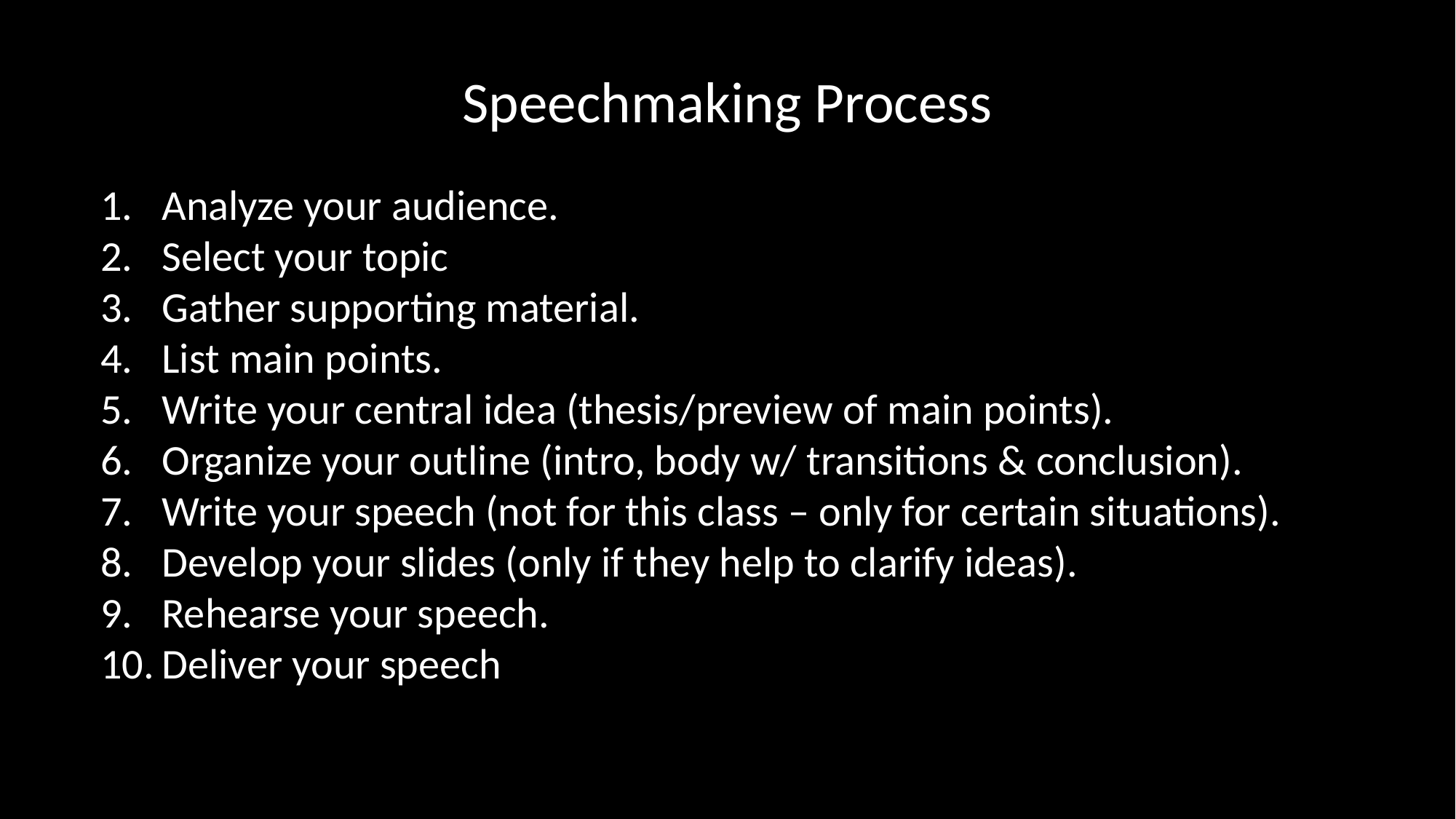

Speechmaking Process

Analyze your audience.
Select your topic
Gather supporting material.
List main points.
Write your central idea (thesis/preview of main points).
Organize your outline (intro, body w/ transitions & conclusion).
Write your speech (not for this class – only for certain situations).
Develop your slides (only if they help to clarify ideas).
Rehearse your speech.
Deliver your speech